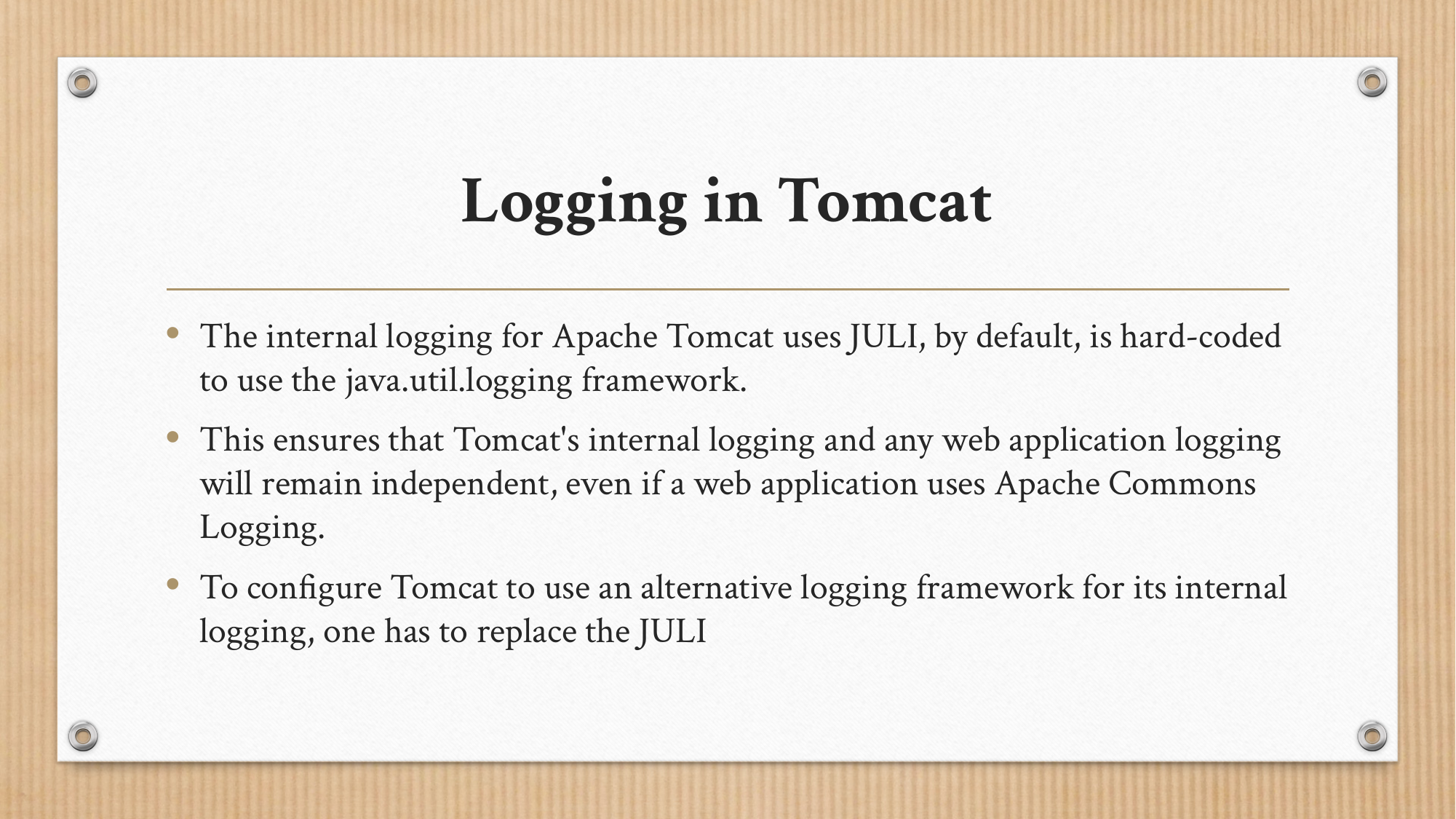

# Logging in Tomcat
The internal logging for Apache Tomcat uses JULI, by default, is hard-coded to use the java.util.logging framework.
This ensures that Tomcat's internal logging and any web application logging will remain independent, even if a web application uses Apache Commons Logging.
To configure Tomcat to use an alternative logging framework for its internal logging, one has to replace the JULI